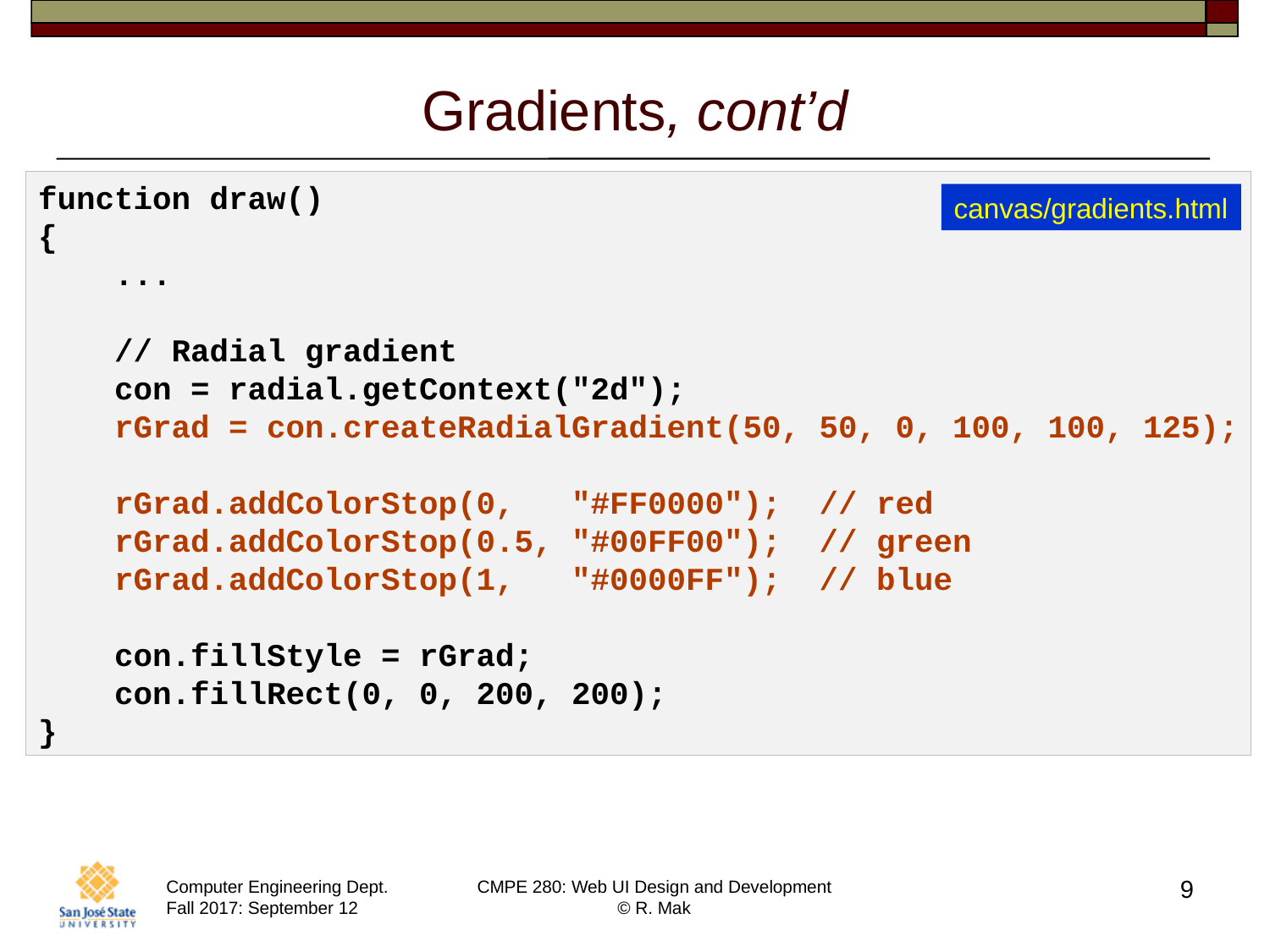

# Gradients, cont’d
function draw()
{
    ...

    // Radial gradient
    con = radial.getContext("2d");
    rGrad = con.createRadialGradient(50, 50, 0, 100, 100, 125);

    rGrad.addColorStop(0,   "#FF0000");  // red
    rGrad.addColorStop(0.5, "#00FF00");  // green
    rGrad.addColorStop(1,   "#0000FF");  // blue

    con.fillStyle = rGrad;
    con.fillRect(0, 0, 200, 200);
}
canvas/gradients.html
9